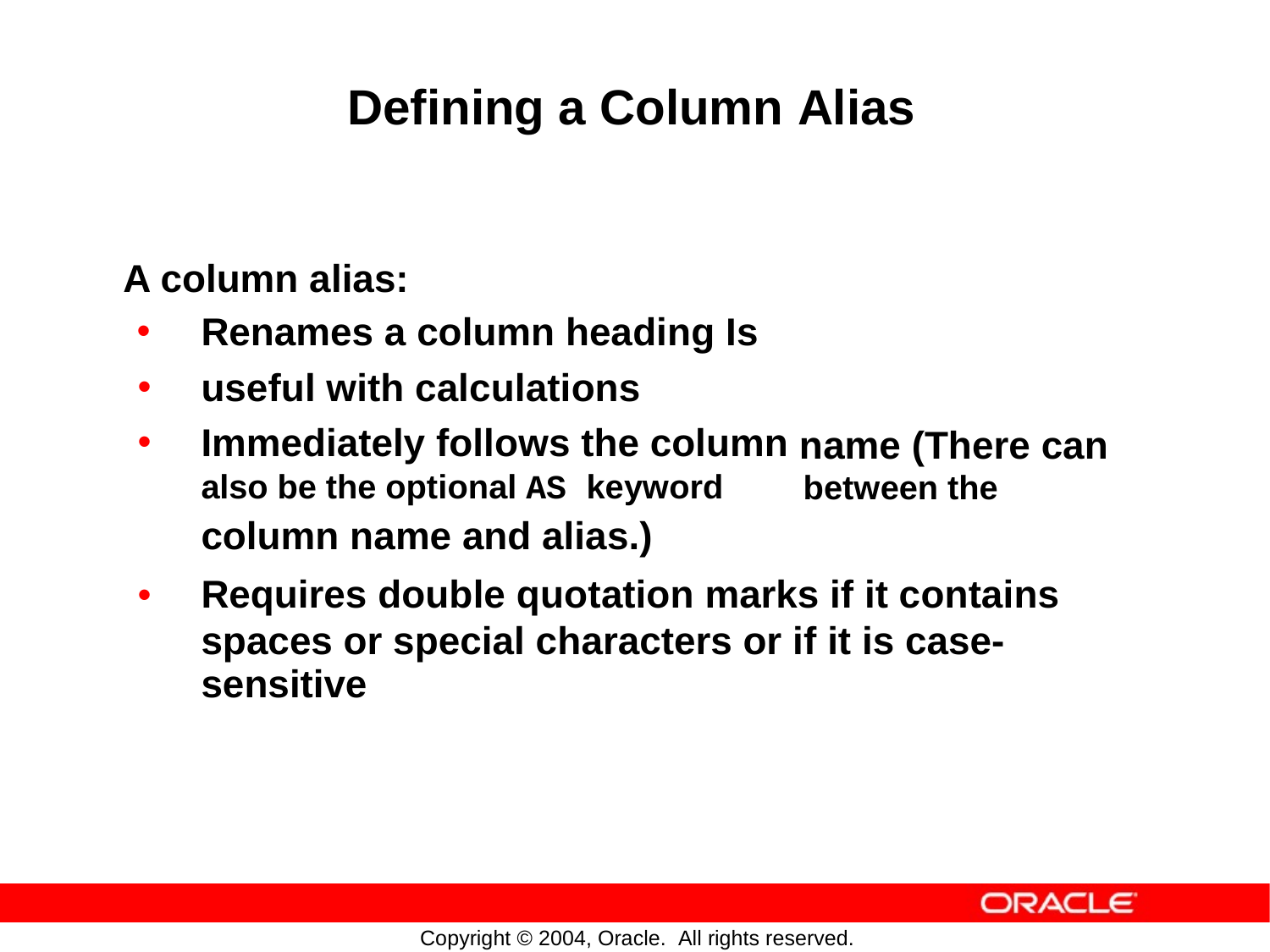

Defining a Column
Alias
A
•
•
•
column alias:
Renames a column heading Is
useful with calculations
Immediately follows the column
also be the optional AS keyword
column name and alias.)
name (There
between the
can
•
Requires double quotation marks if it contains
spaces or
sensitive
special characters or if it
is
case-

Copyright © 2004, Oracle.  All rights reserved.